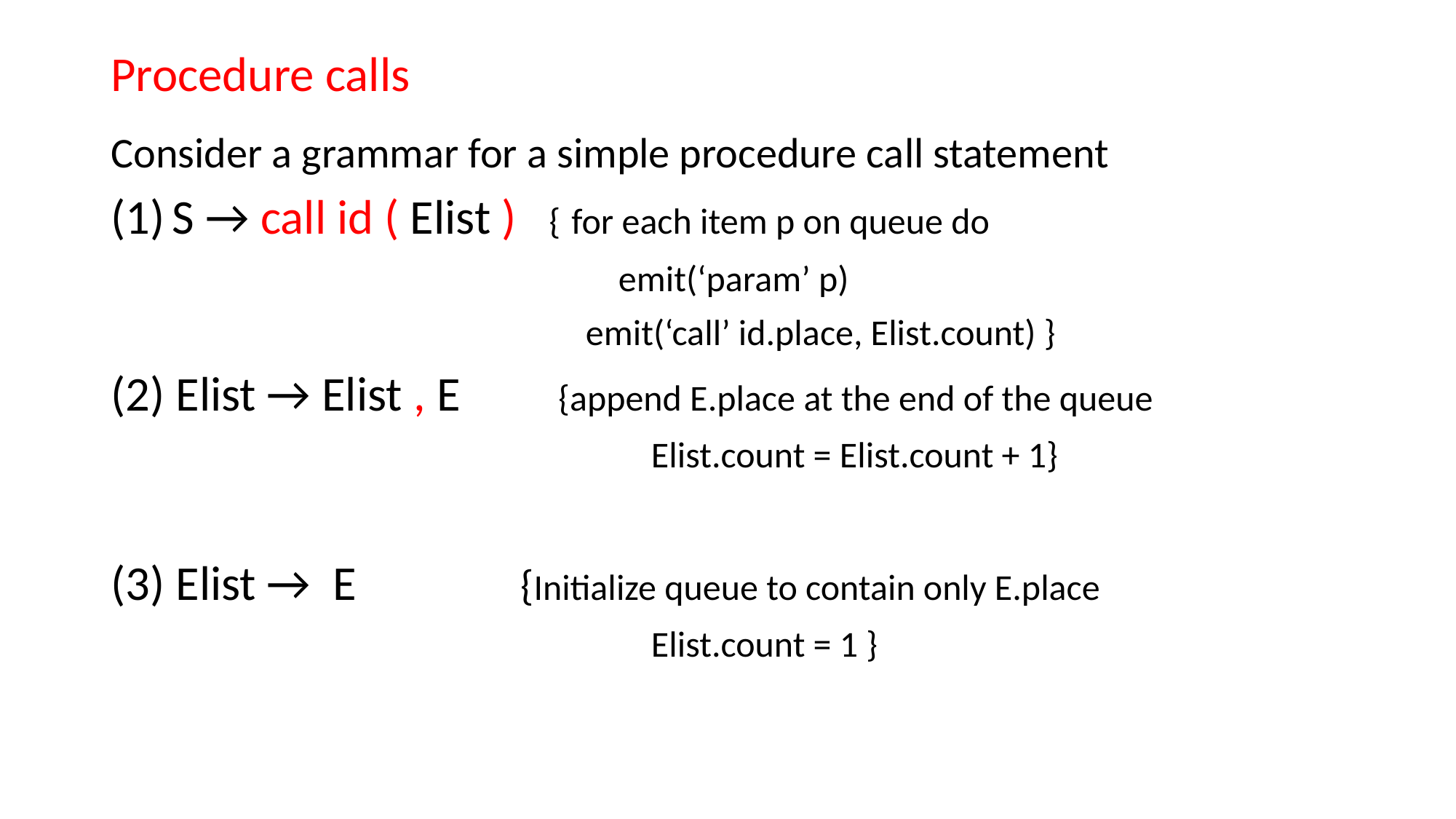

# Procedure calls
Consider a grammar for a simple procedure call statement
S → call id ( Elist )   { for each item p on queue do
                                                              emit(‘param’ p)
                                                          emit(‘call’ id.place, Elist.count) }
(2) Elist → Elist , E         {append E.place at the end of the queue
                                                                  Elist.count = Elist.count + 1}

(3) Elist →  E               {Initialize queue to contain only E.place
                                                                  Elist.count = 1 }